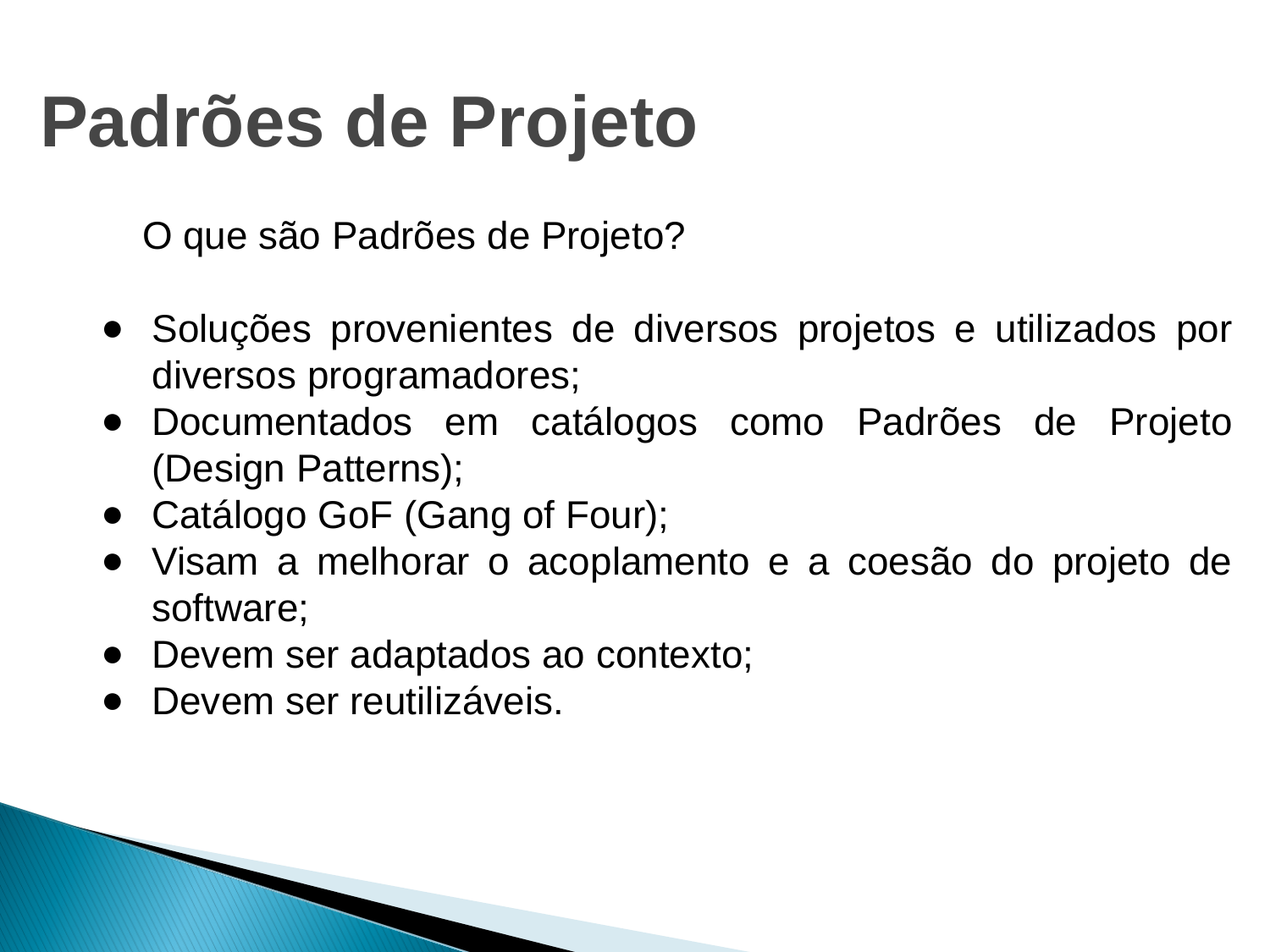

# Padrões de Projeto
O que são Padrões de Projeto?

Soluções provenientes de diversos projetos e utilizados por diversos programadores;
Documentados em catálogos como Padrões de Projeto (Design Patterns);
Catálogo GoF (Gang of Four);
Visam a melhorar o acoplamento e a coesão do projeto de software;
Devem ser adaptados ao contexto;
Devem ser reutilizáveis.